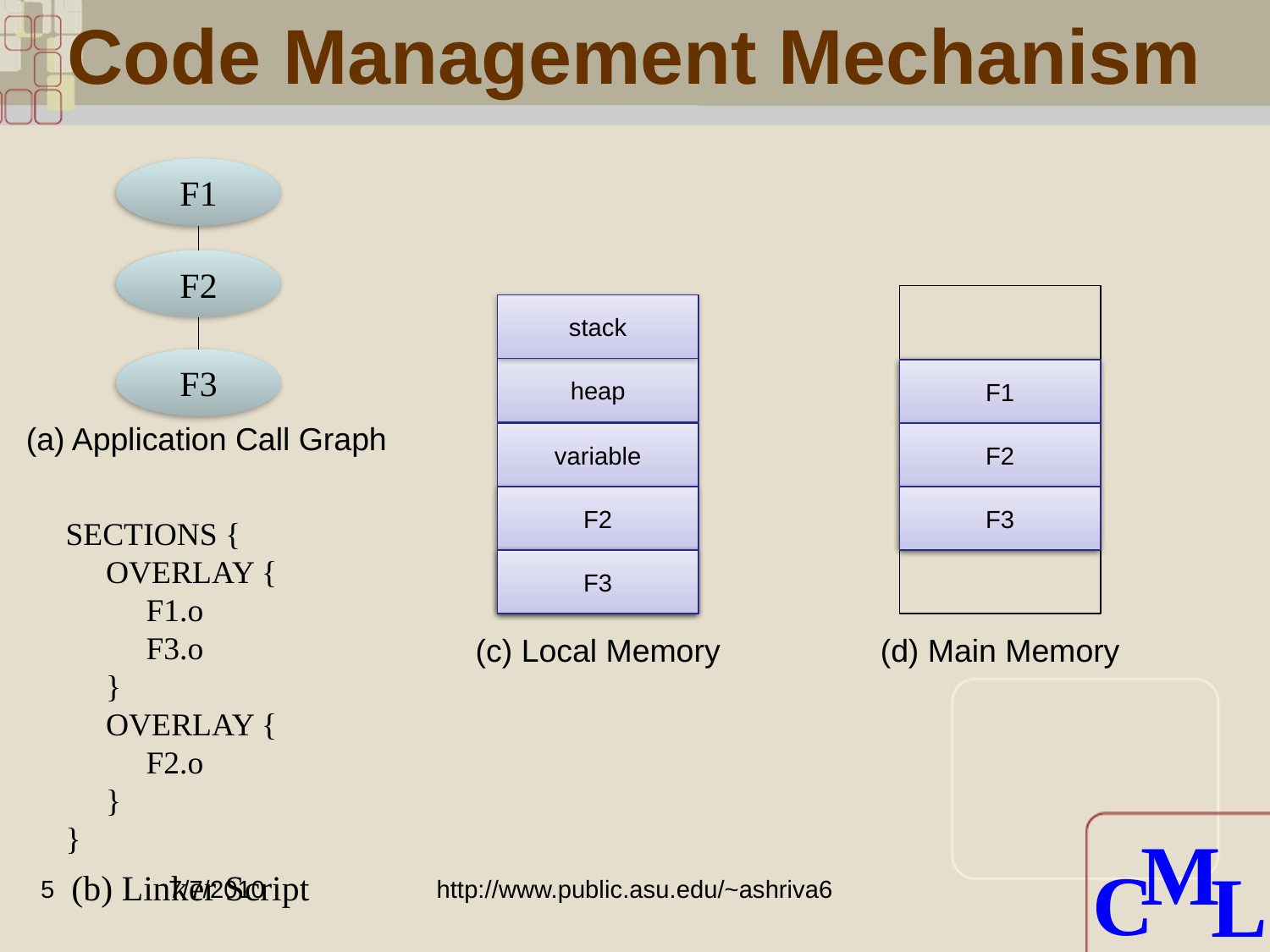

# Code Management Mechanism
F1
F2

stack
F3
heap
F1
F1
(a) Application Call Graph
variable
F2
F2

F2
F3
F3
SECTIONS {
     OVERLAY {
          F1.o
          F3.o
     }
     OVERLAY {
          F2.o
     }
}
(b) Linker Script
code
F1
F3
(c) Local Memory
(d) Main Memory
5
7/7/2010
http://www.public.asu.edu/~ashriva6